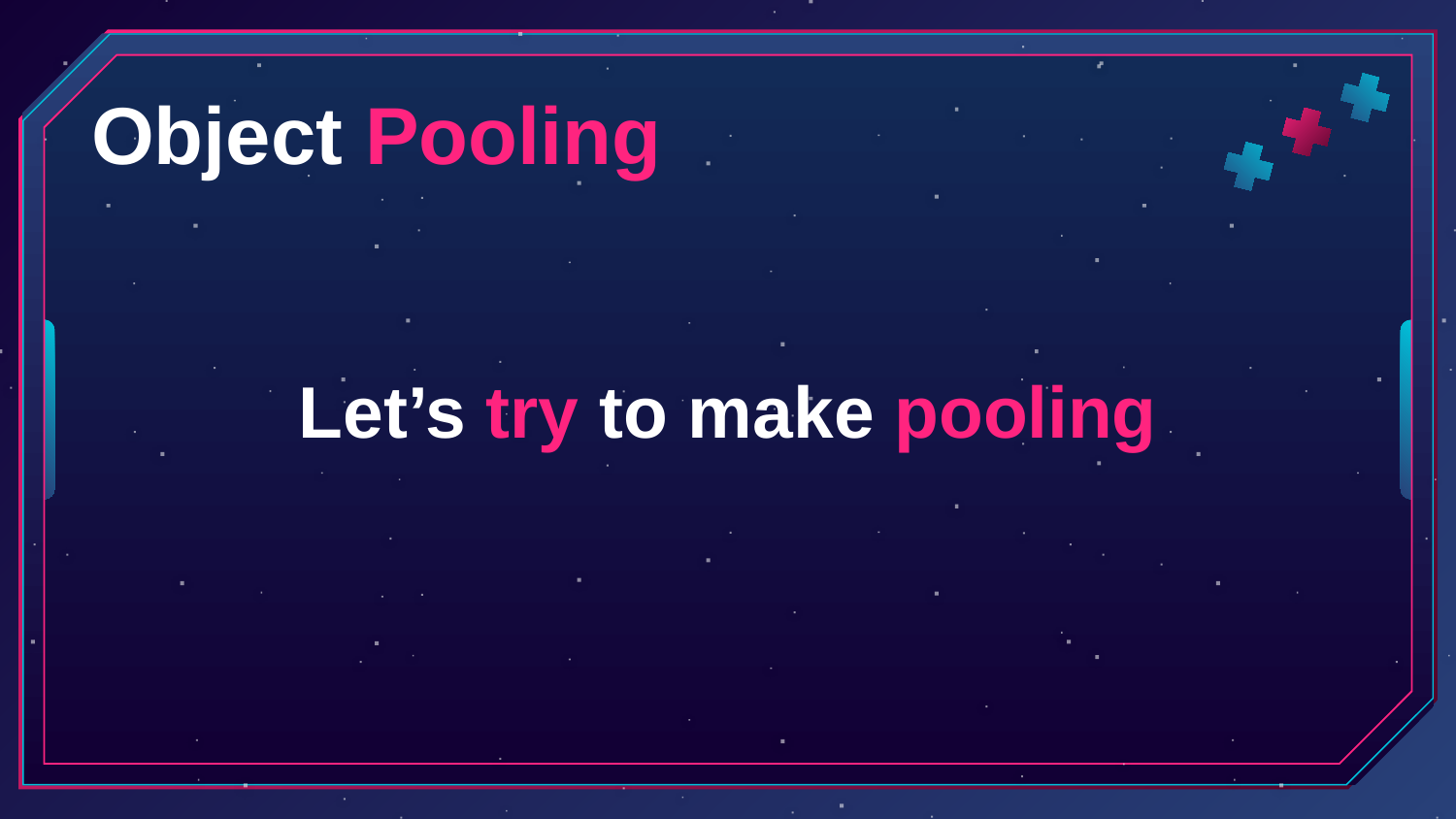

Object Pooling

Let’s try to make pooling